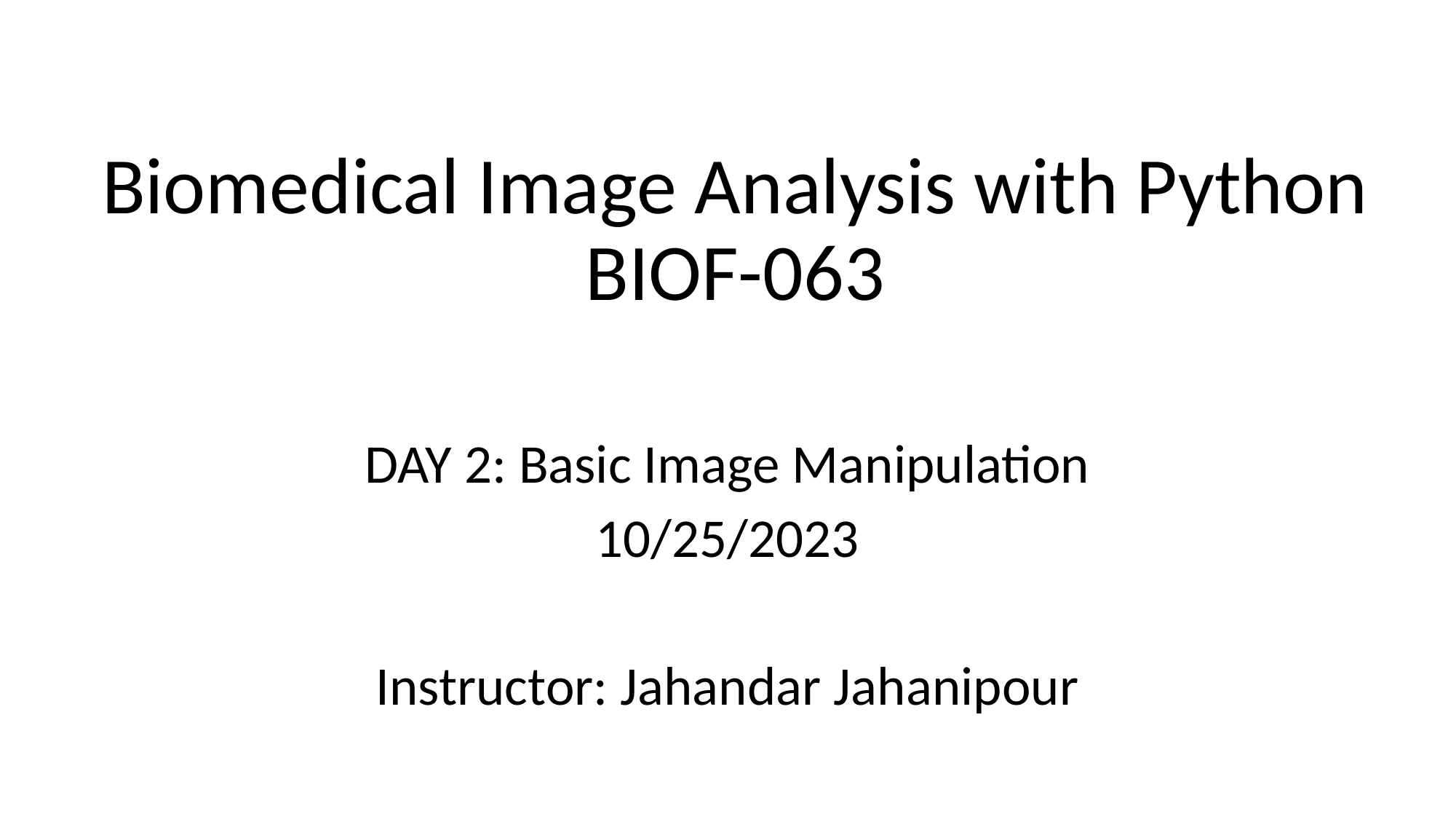

# Biomedical Image Analysis with Python BIOF-063
DAY 2: Basic Image Manipulation
10/25/2023

Instructor: Jahandar Jahanipour